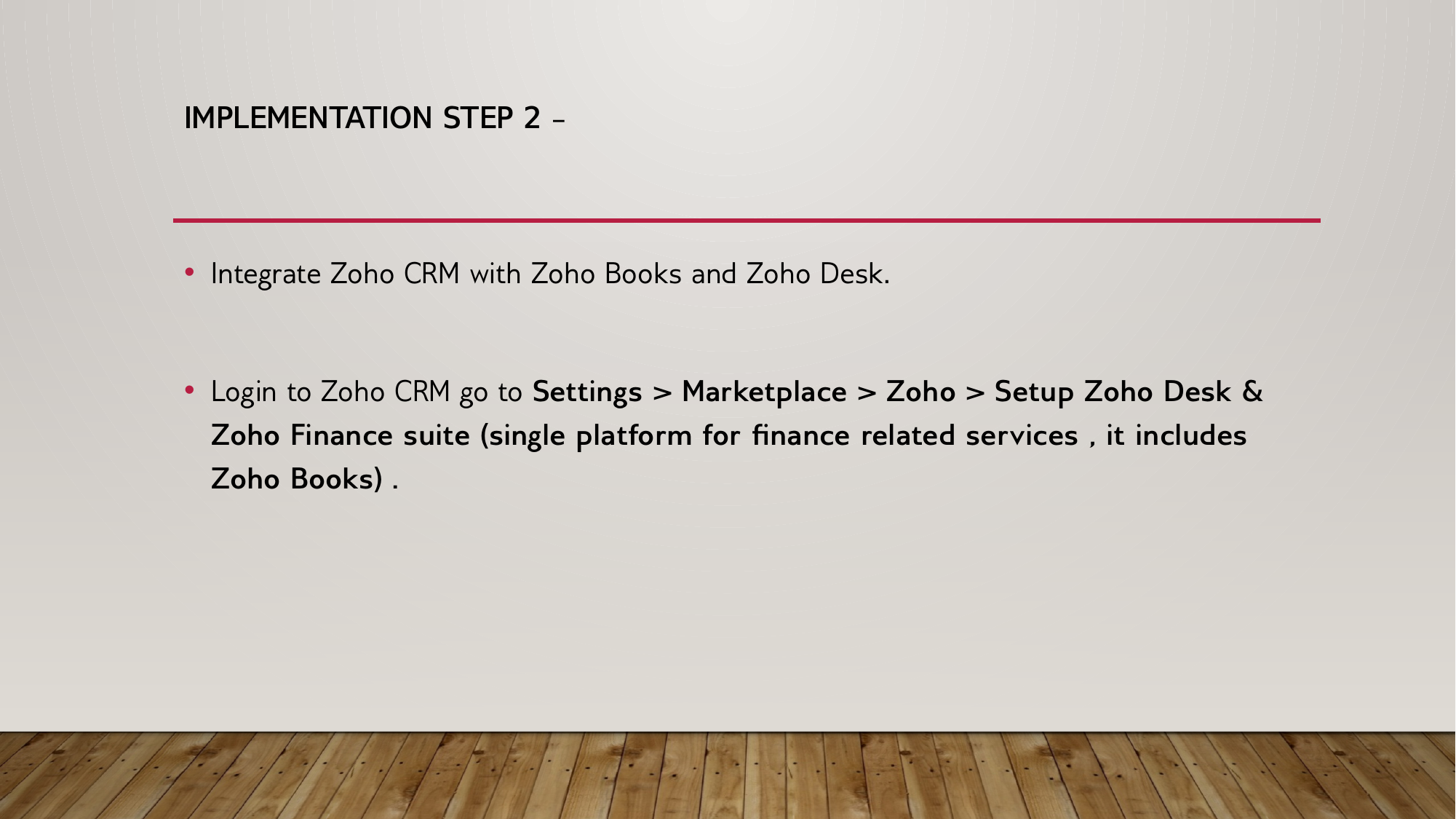

# Implementation Step 2 –
Integrate Zoho CRM with Zoho Books and Zoho Desk.

Login to Zoho CRM go to Settings > Marketplace > Zoho > Setup Zoho Desk & Zoho Finance suite (single platform for finance related services , it includes Zoho Books) .